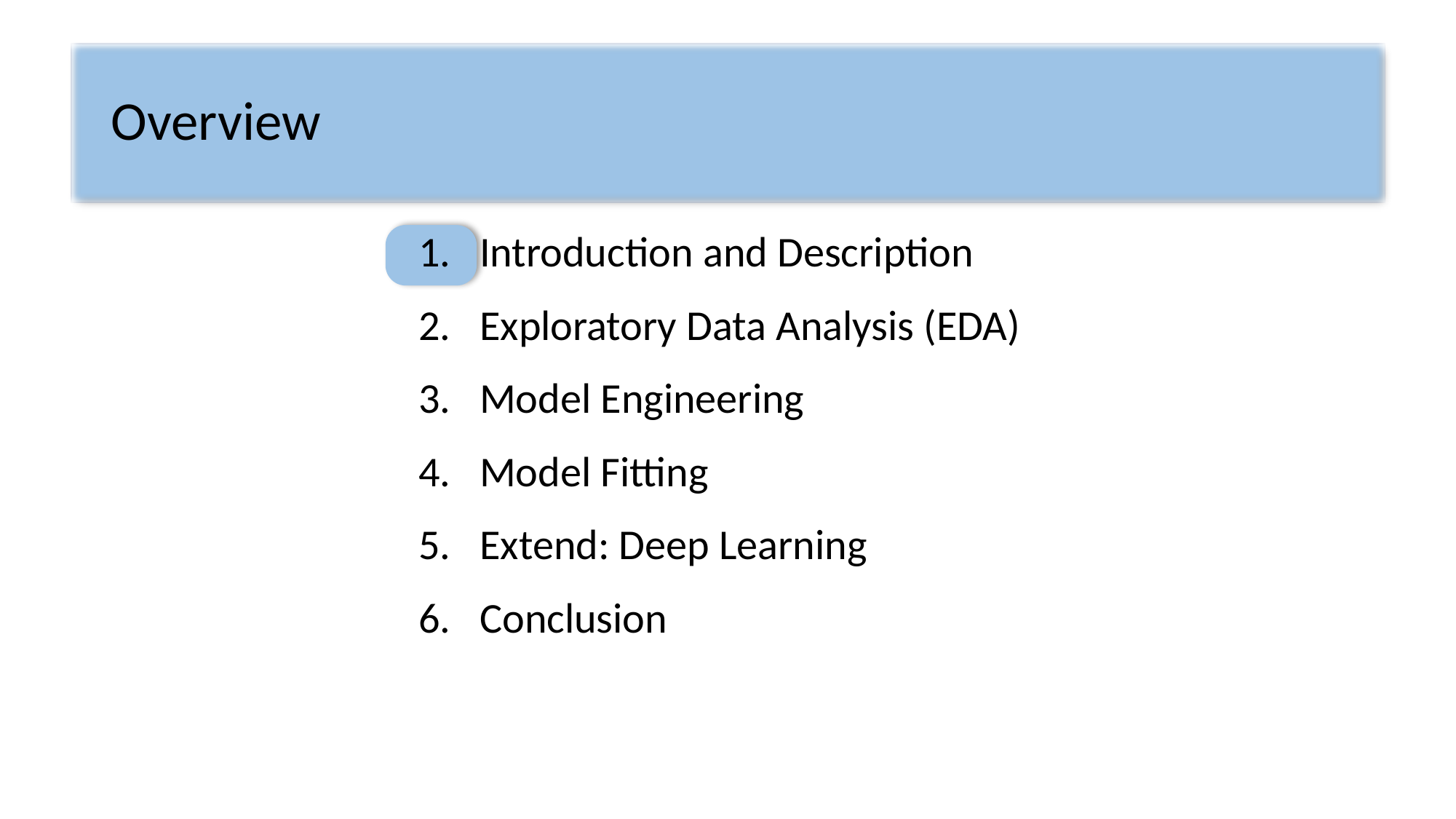

# Overview

Introduction and Description
Exploratory Data Analysis (EDA)
Model Engineering
Model Fitting
Extend: Deep Learning
Conclusion